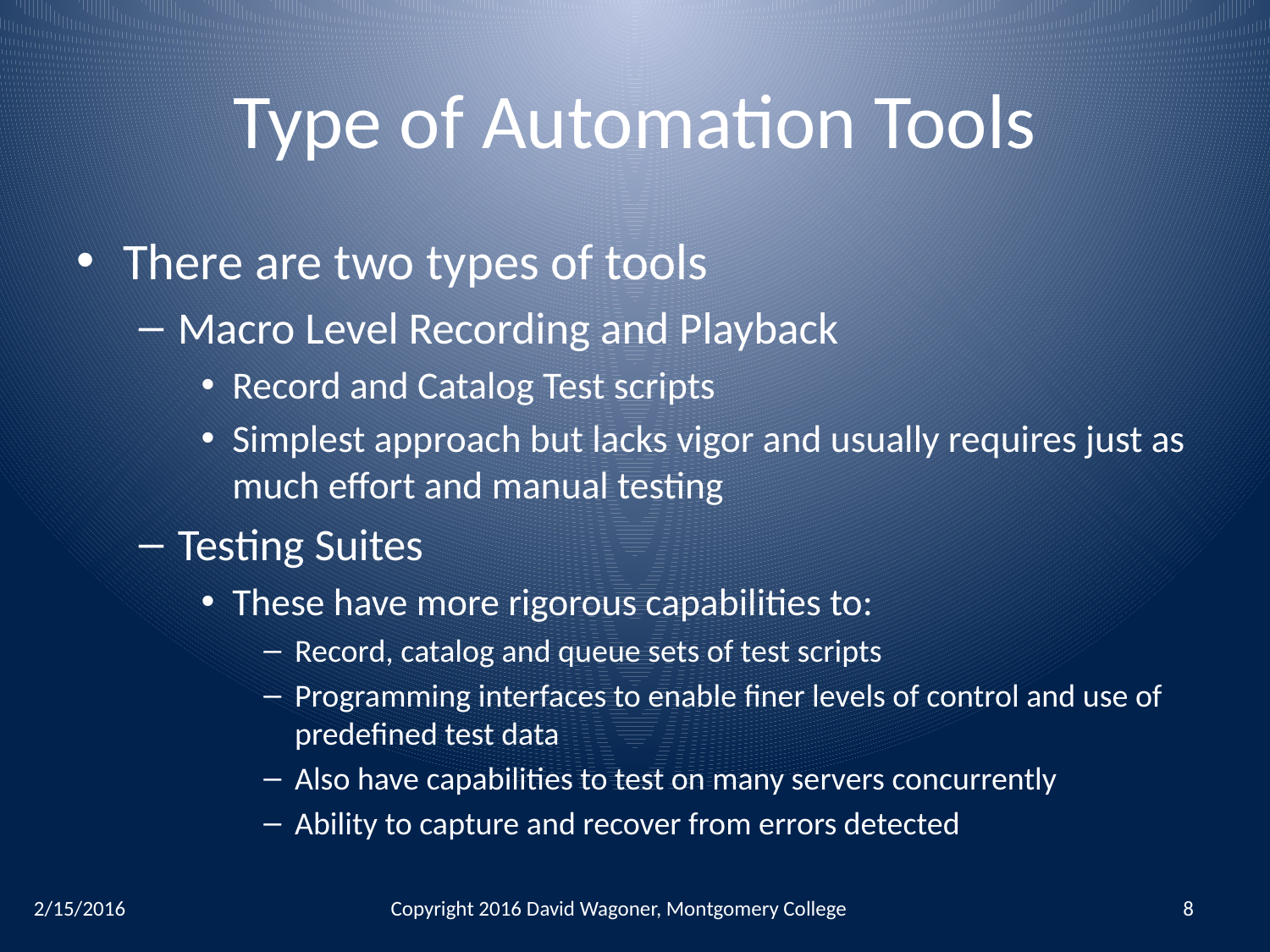

# Type of Automation Tools
There are two types of tools
Macro Level Recording and Playback
Record and Catalog Test scripts
Simplest approach but lacks vigor and usually requires just as much effort and manual testing
Testing Suites
These have more rigorous capabilities to:
Record, catalog and queue sets of test scripts
Programming interfaces to enable finer levels of control and use of predefined test data
Also have capabilities to test on many servers concurrently
Ability to capture and recover from errors detected

2/15/2016
Copyright 2016 David Wagoner, Montgomery College
8